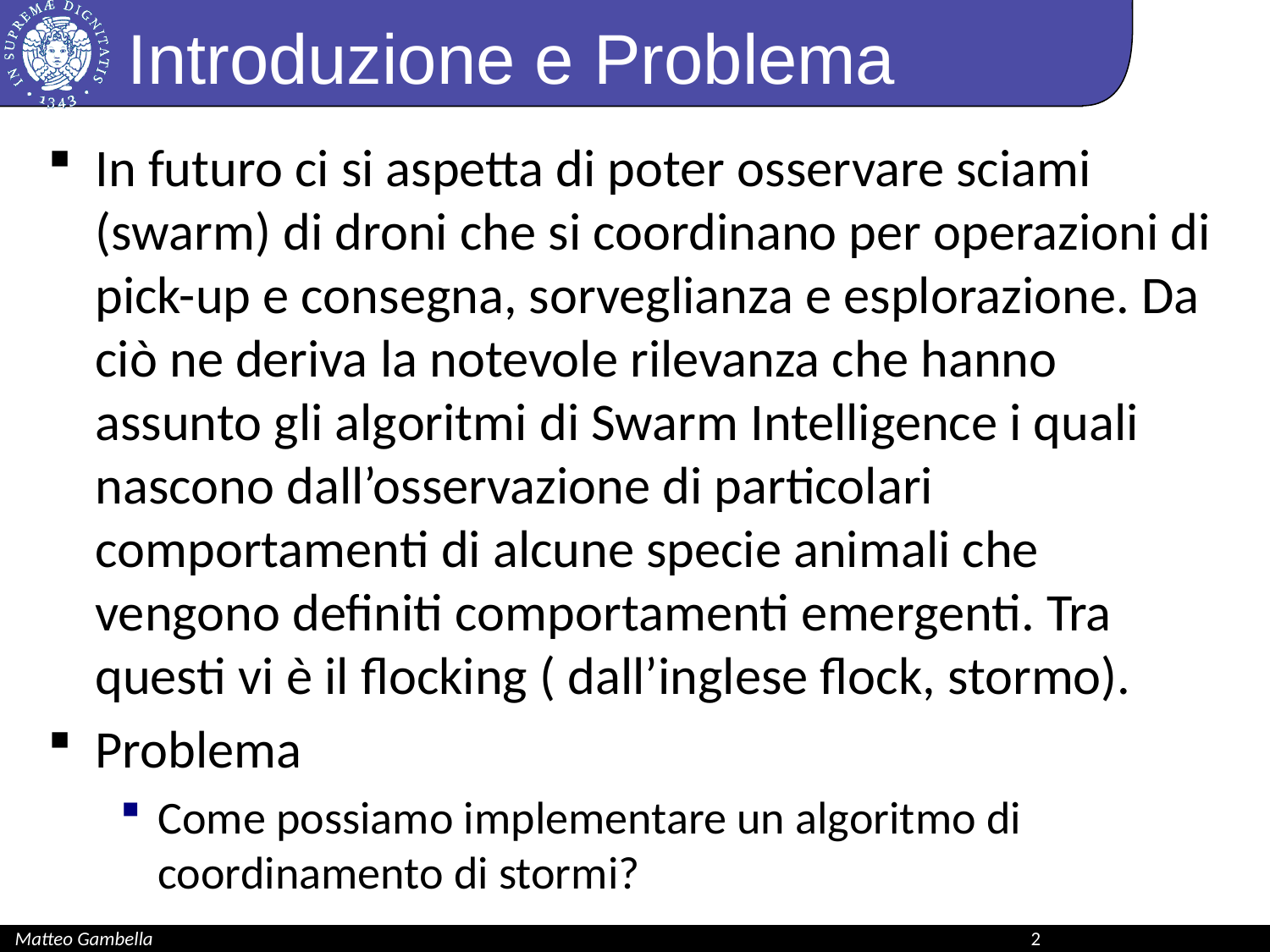

# Introduzione e Problema
In futuro ci si aspetta di poter osservare sciami (swarm) di droni che si coordinano per operazioni di pick-up e consegna, sorveglianza e esplorazione. Da ciò ne deriva la notevole rilevanza che hanno assunto gli algoritmi di Swarm Intelligence i quali nascono dall’osservazione di particolari comportamenti di alcune specie animali che vengono definiti comportamenti emergenti. Tra questi vi è il flocking ( dall’inglese flock, stormo).
Problema
Come possiamo implementare un algoritmo di coordinamento di stormi?

Matteo Gambella							2